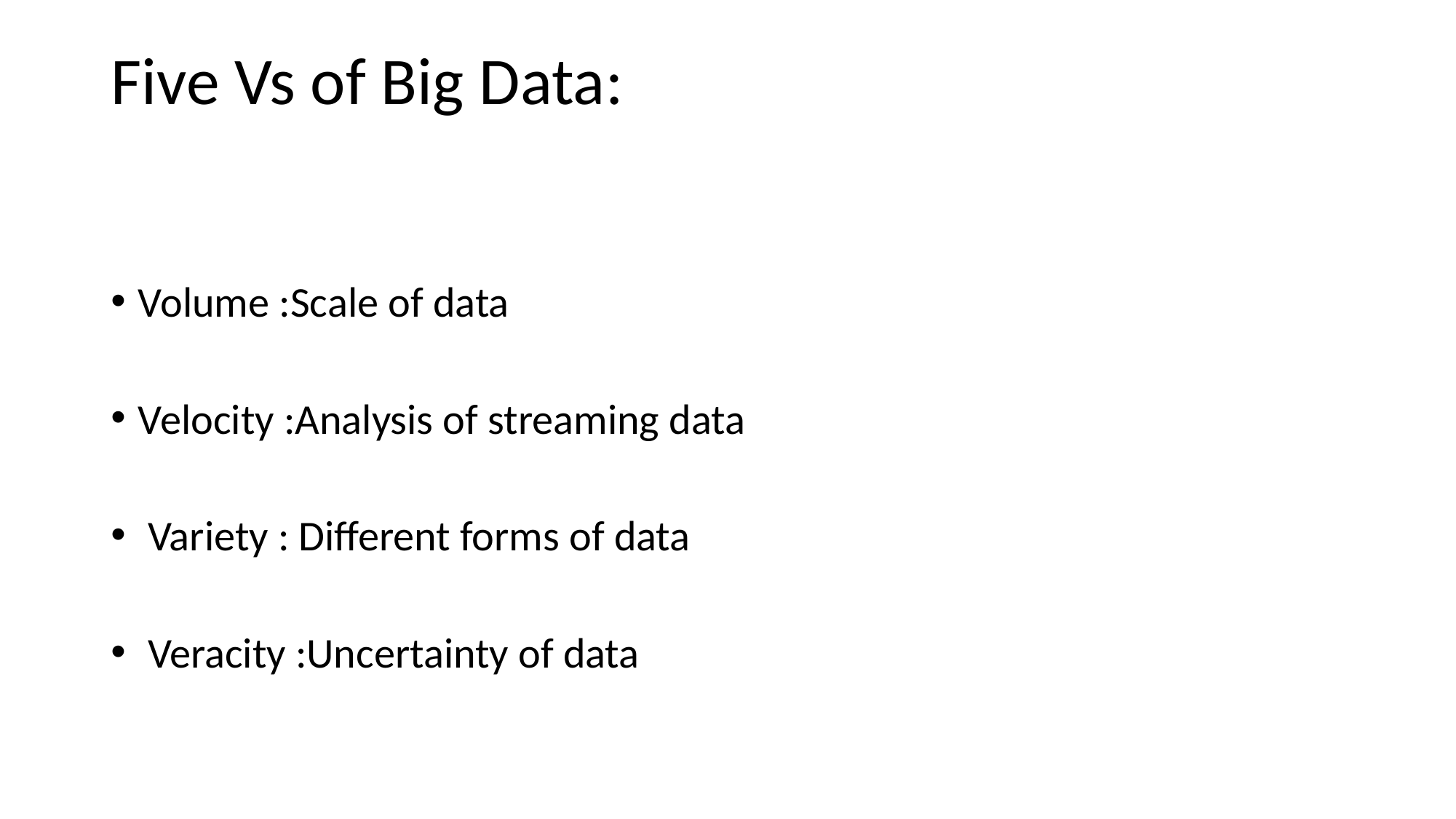

# Five Vs of Big Data:
Volume :Scale of data
Velocity :Analysis of streaming data
 Variety : Different forms of data
 Veracity :Uncertainty of data